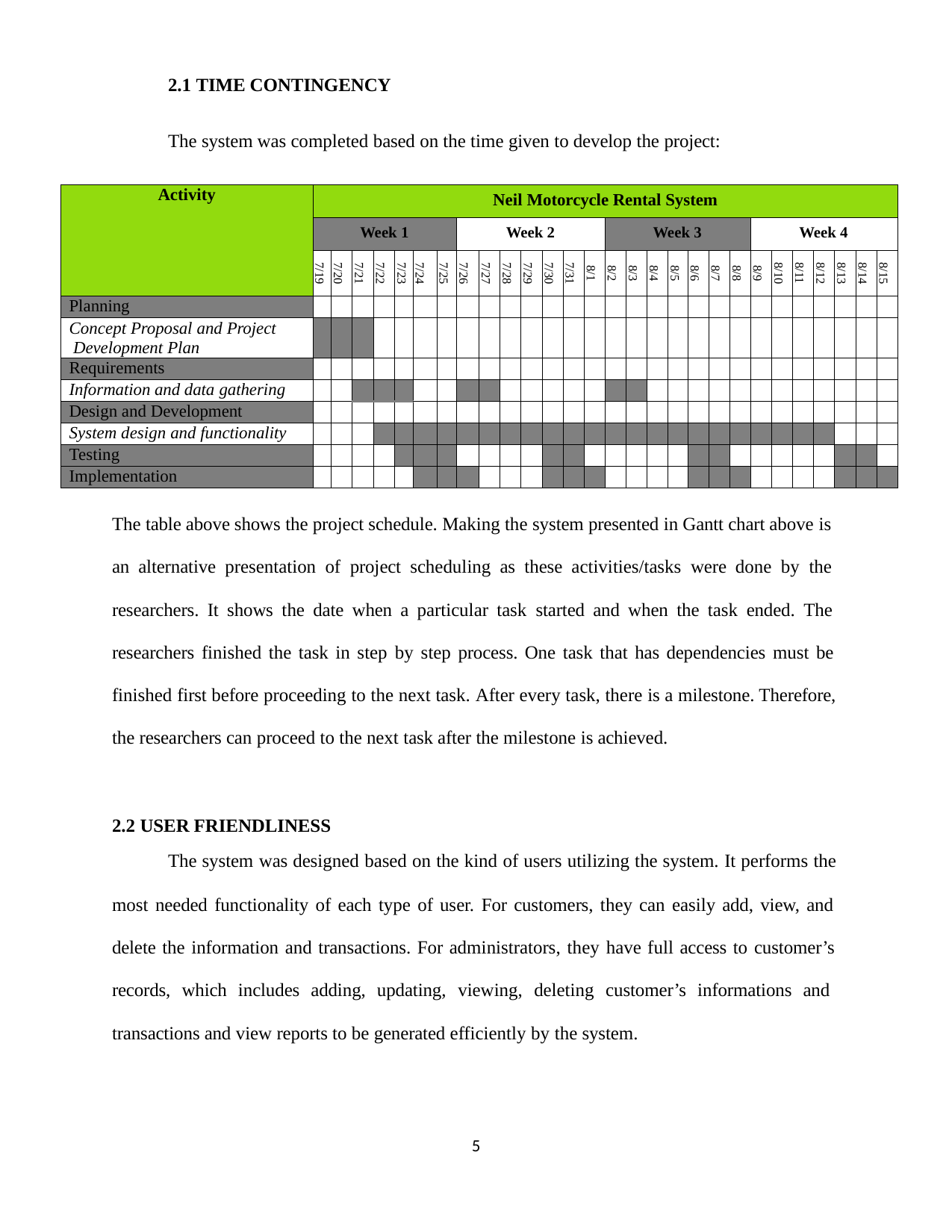

2.1 TIME CONTINGENCY

The system was completed based on the time given to develop the project:
| Activity | Neil Motorcycle Rental System |  |  |  |  |  |  |  |  |  |  |  |  |  |  |  |  |  |  |  |  |  |  |  |  |  |  |  |
| --- | --- | --- | --- | --- | --- | --- | --- | --- | --- | --- | --- | --- | --- | --- | --- | --- | --- | --- | --- | --- | --- | --- | --- | --- | --- | --- | --- | --- |
|  | Week 1 |  |  |  |  |  |  | Week 2 |  |  |  |  |  |  | Week 3 |  |  |  |  |  |  | Week 4 |  |  |  |  |  |  |
|  | 7/19 | 7/20 | 7/21 | 7/22 | 7/23 | 7/24 | 7/25 | 7/26 | 7/27 | 7/28 | 7/29 | 7/30 | 7/31 | 8/1 | 8/2 | 8/3 | 8/4 | 8/5 | 8/6 | 8/7 | 8/8 | 8/9 | 8/10 | 8/11 | 8/12 | 8/13 | 8/14 | 8/15 |
| Planning |  |  |  |  |  |  |  |  |  |  |  |  |  |  |  |  |  |  |  |  |  |  |  |  |  |  |  |  |
| Concept Proposal and Project Development Plan |  |  |  |  |  |  |  |  |  |  |  |  |  |  |  |  |  |  |  |  |  |  |  |  |  |  |  |  |
| Requirements |  |  |  |  |  |  |  |  |  |  |  |  |  |  |  |  |  |  |  |  |  |  |  |  |  |  |  |  |
| Information and data gathering |  |  |  |  |  |  |  |  |  |  |  |  |  |  |  |  |  |  |  |  |  |  |  |  |  |  |  |  |
| Design and Development |  |  |  |  |  |  |  |  |  |  |  |  |  |  |  |  |  |  |  |  |  |  |  |  |  |  |  |  |
| System design and functionality |  |  |  |  |  |  |  |  |  |  |  |  |  |  |  |  |  |  |  |  |  |  |  |  |  |  |  |  |
| Testing |  |  |  |  |  |  |  |  |  |  |  |  |  |  |  |  |  |  |  |  |  |  |  |  |  |  |  |  |
| Implementation |  |  |  |  |  |  |  |  |  |  |  |  |  |  |  |  |  |  |  |  |  |  |  |  |  |  |  |  |

The table above shows the project schedule. Making the system presented in Gantt chart above is
an alternative presentation of project scheduling as these activities/tasks were done by the  researchers. It shows the date when a particular task started and when the task ended. The  researchers finished the task in step by step process. One task that has dependencies must be  finished first before proceeding to the next task. After every task, there is a milestone. Therefore,  the researchers can proceed to the next task after the milestone is achieved.

2.2 USER FRIENDLINESS
The system was designed based on the kind of users utilizing the system. It performs the

most needed functionality of each type of user. For customers, they can easily add, view, and
delete the information and transactions. For administrators, they have full access to customer’s  records, which includes adding, updating, viewing, deleting customer’s informations and  transactions and view reports to be generated efficiently by the system.
5